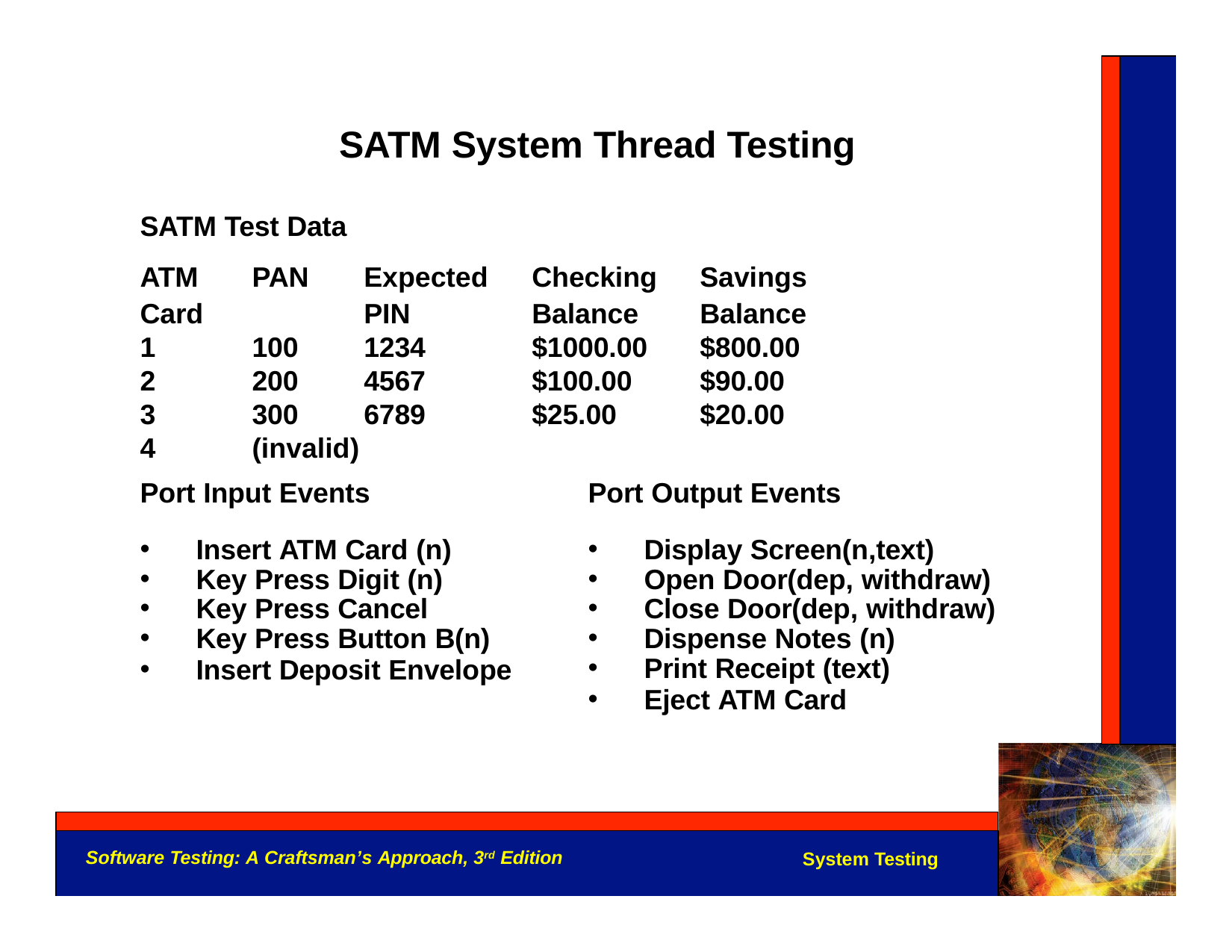

# SATM System Thread Testing
SATM Test Data
| ATM | PAN | Expected | Checking | Savings |
| --- | --- | --- | --- | --- |
| Card |  | PIN | Balance | Balance |
| 1 | 100 | 1234 | $1000.00 | $800.00 |
| 2 | 200 | 4567 | $100.00 | $90.00 |
| 3 | 300 | 6789 | $25.00 | $20.00 |
| 4 | (invalid) |  |  |  |
Port Input Events
Port Output Events
Insert ATM Card (n)
Key Press Digit (n)
Key Press Cancel
Key Press Button B(n)
Insert Deposit Envelope
Display Screen(n,text)
Open Door(dep, withdraw)
Close Door(dep, withdraw)
Dispense Notes (n)
Print Receipt (text)
Eject ATM Card
Software Testing: A Craftsman’s Approach, 3rd  Edition
System Testing